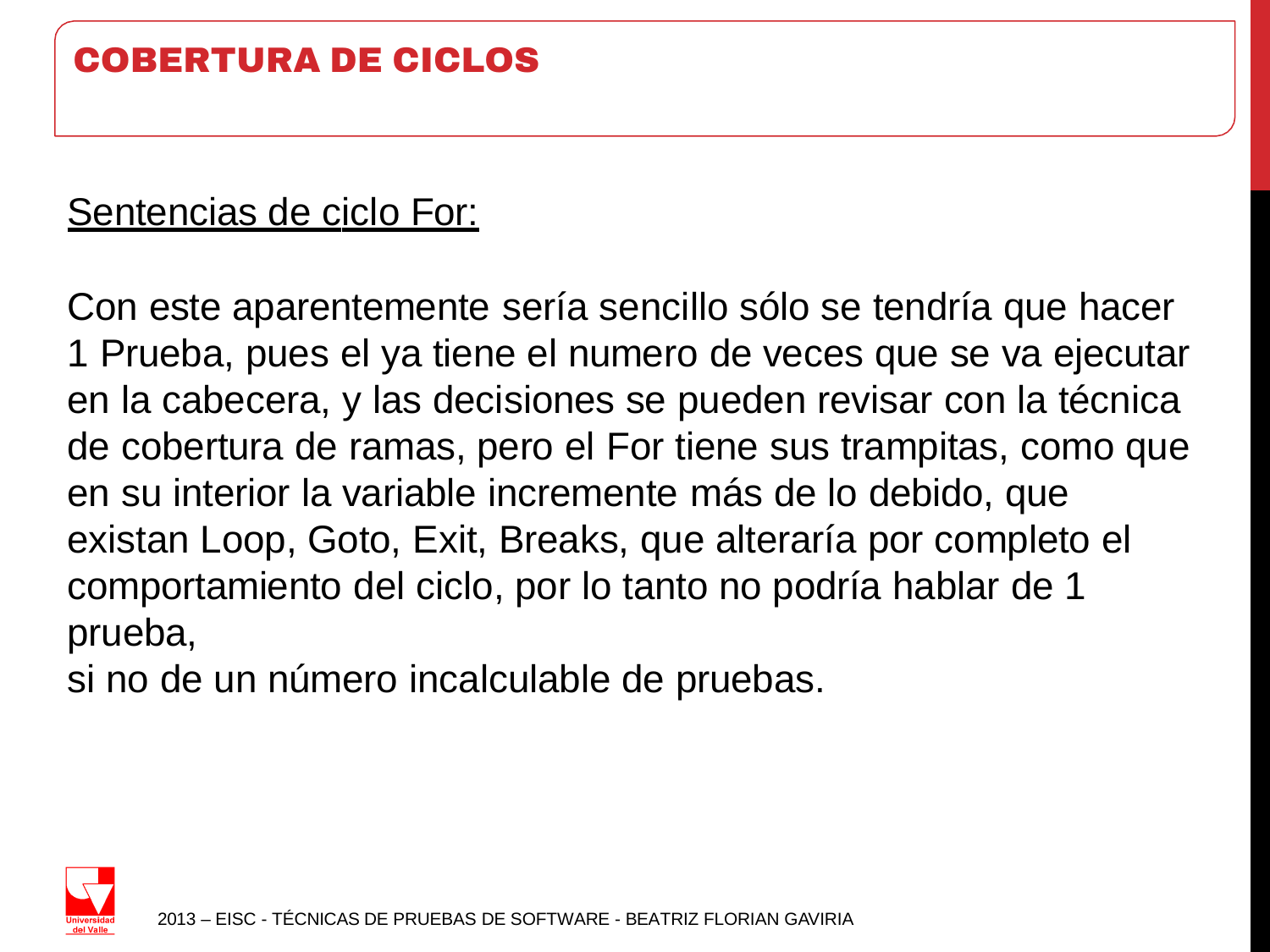

# COBERTURA DE CICLOS
Sentencias de ciclo For:

Con este aparentemente sería sencillo sólo se tendría que hacer 1 Prueba, pues el ya tiene el numero de veces que se va ejecutar en la cabecera, y las decisiones se pueden revisar con la técnica de cobertura de ramas, pero el For tiene sus trampitas, como que en su interior la variable incremente más de lo debido, que existan Loop, Goto, Exit, Breaks, que alteraría por completo el
comportamiento del ciclo, por lo tanto no podría hablar de 1 prueba,
si no de un número incalculable de pruebas.

2013 – EISC - TÉCNICAS DE PRUEBAS DE SOFTWARE - BEATRIZ FLORIAN GAVIRIA